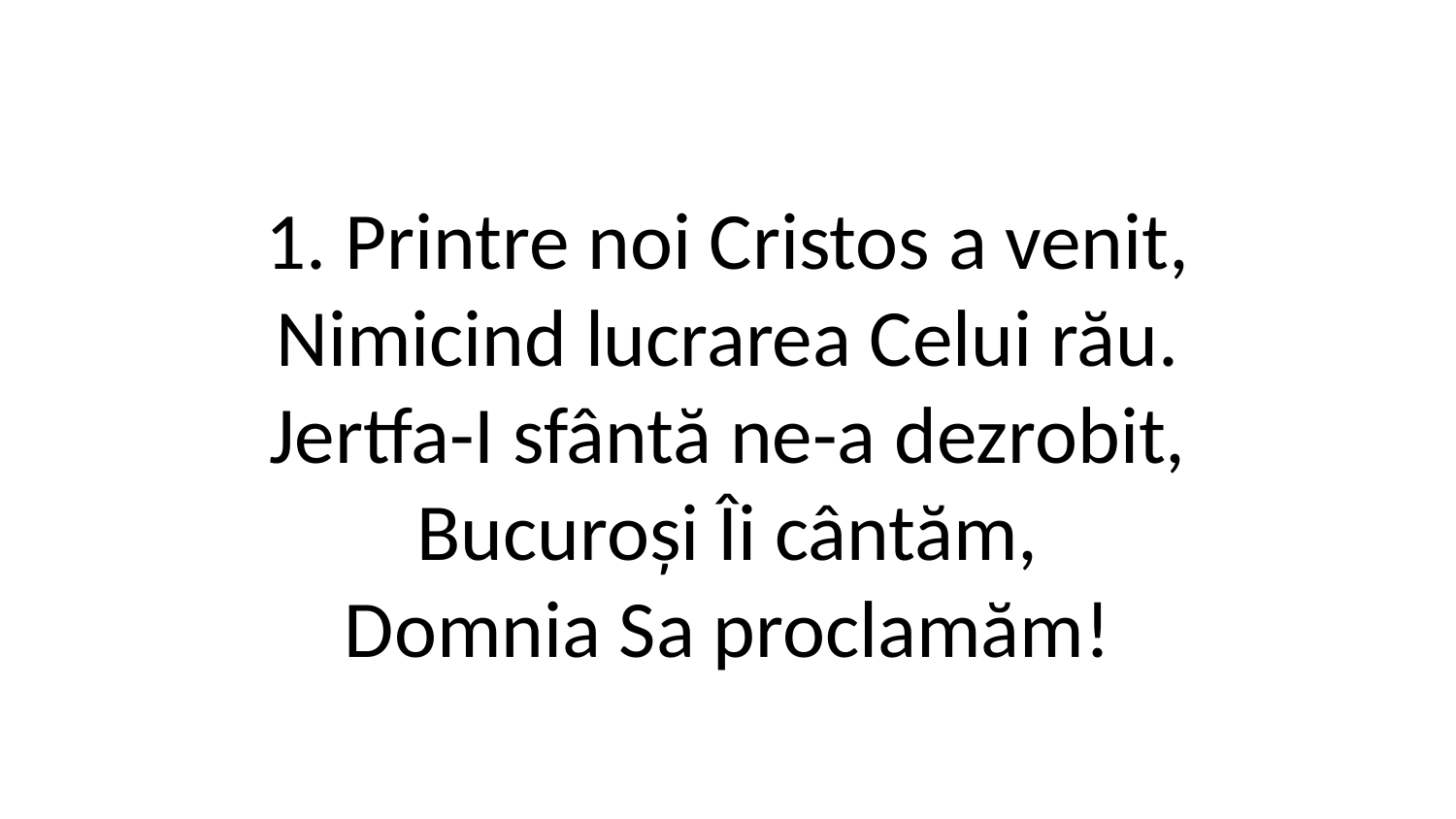

1. Printre noi Cristos a venit,
Nimicind lucrarea Celui rău.
Jertfa-I sfântă ne-a dezrobit,
Bucuroși Îi cântăm,
Domnia Sa proclamăm!